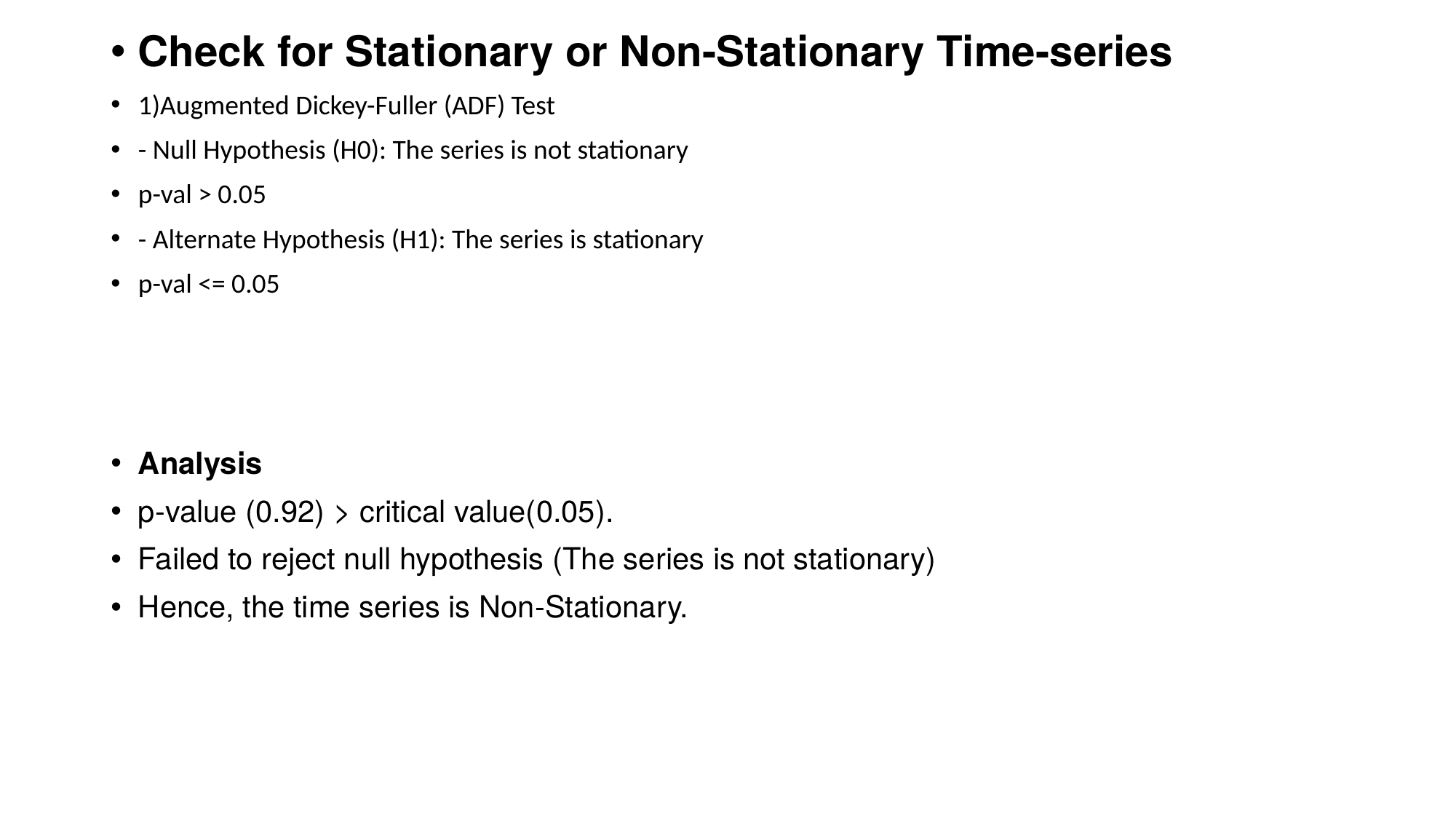

Check for Stationary or Non-Stationary Time-series
1)Augmented Dickey-Fuller (ADF) Test
- Null Hypothesis (H0): The series is not stationary
p-val > 0.05
- Alternate Hypothesis (H1): The series is stationary
p-val <= 0.05

Analysis
p-value (0.92) > critical value(0.05).
Failed to reject null hypothesis (The series is not stationary)
Hence, the time series is Non-Stationary.